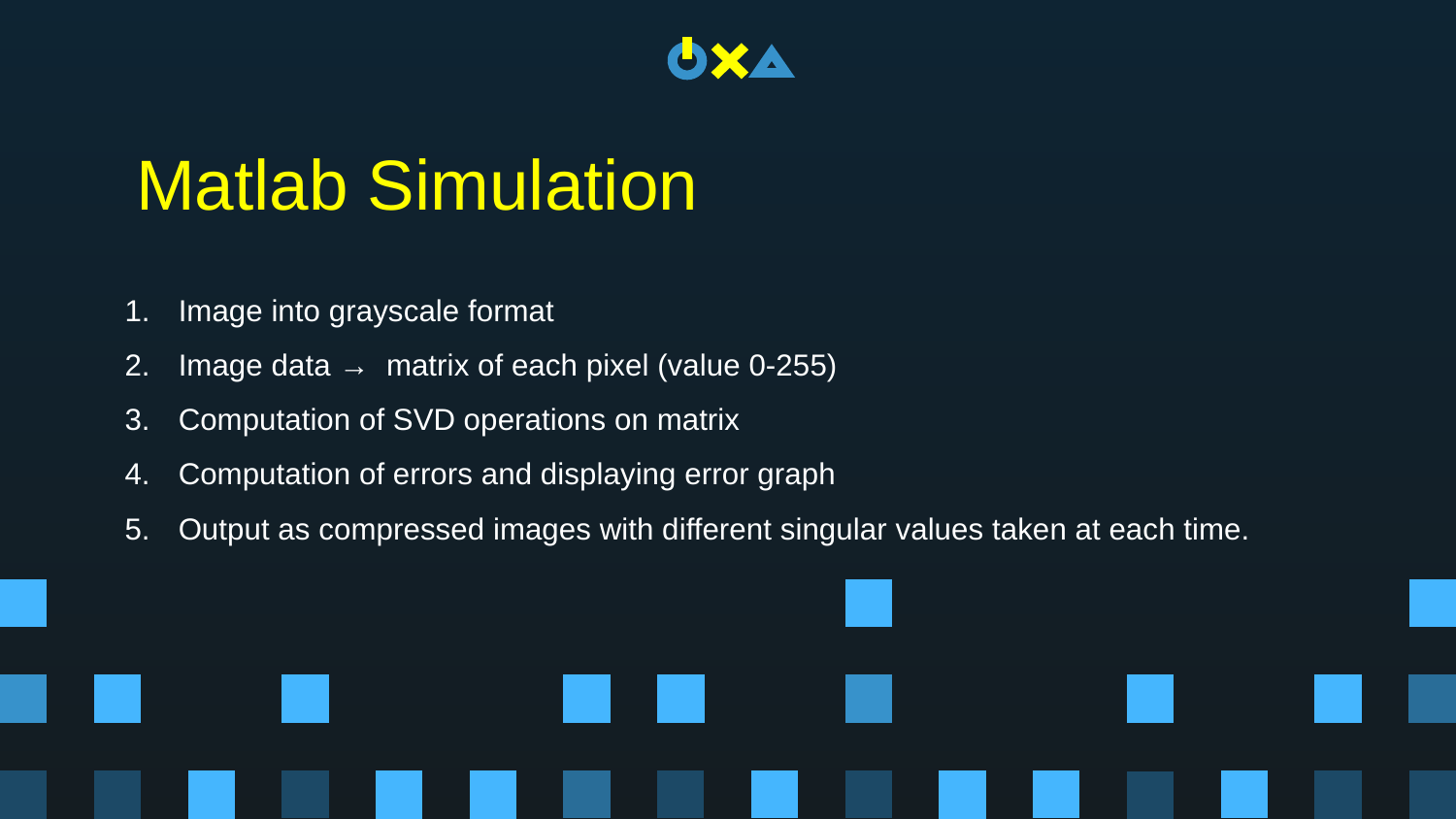

# Matlab Simulation
Image into grayscale format
Image data →  matrix of each pixel (value 0-255)
Computation of SVD operations on matrix
Computation of errors and displaying error graph
Output as compressed images with different singular values taken at each time.